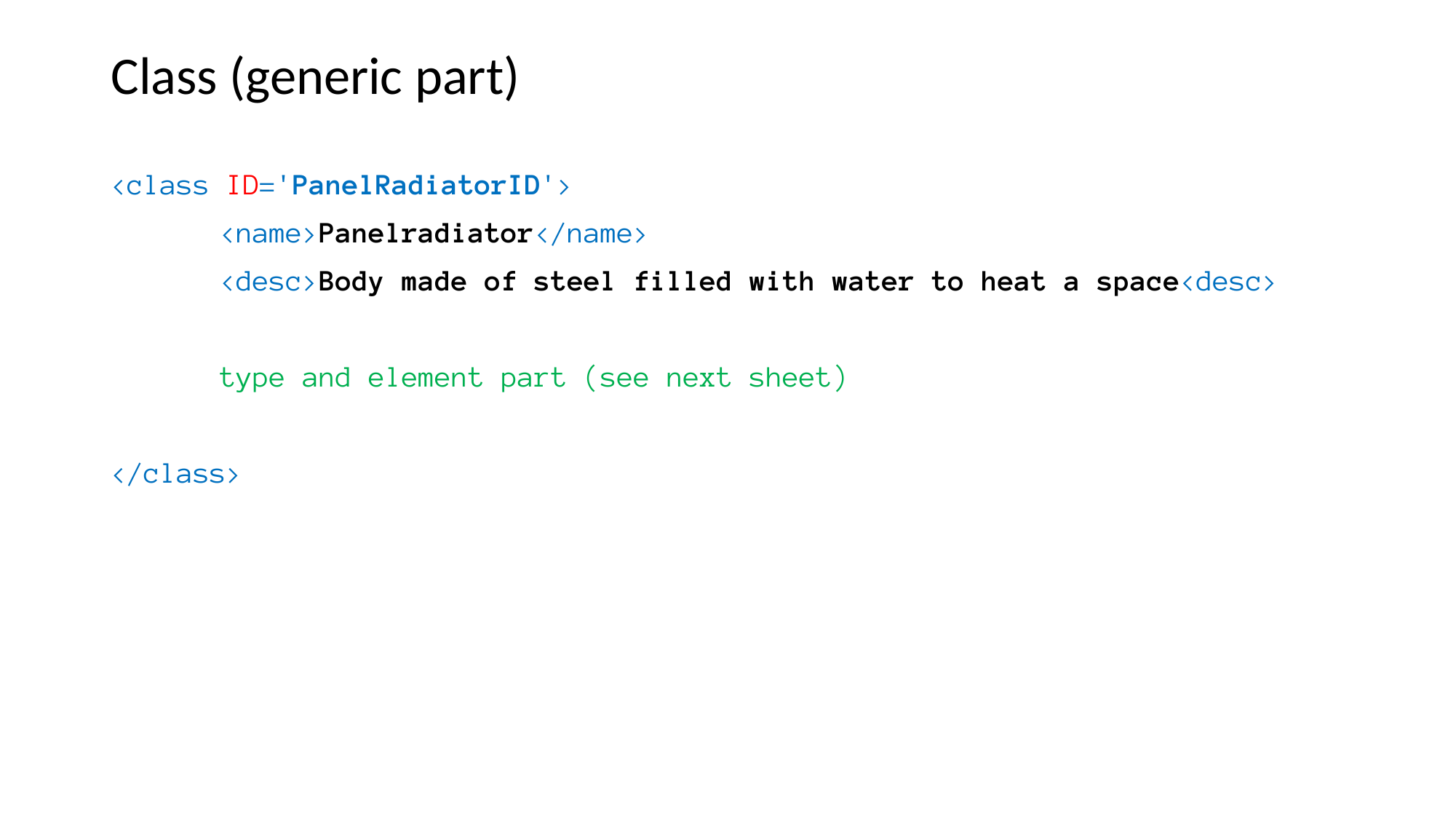

# Class (generic part)

<class ID='PanelRadiatorID'>
	<name>Panelradiator</name>
	<desc>Body made of steel filled with water to heat a space<desc>

	type and element part (see next sheet)

</class>